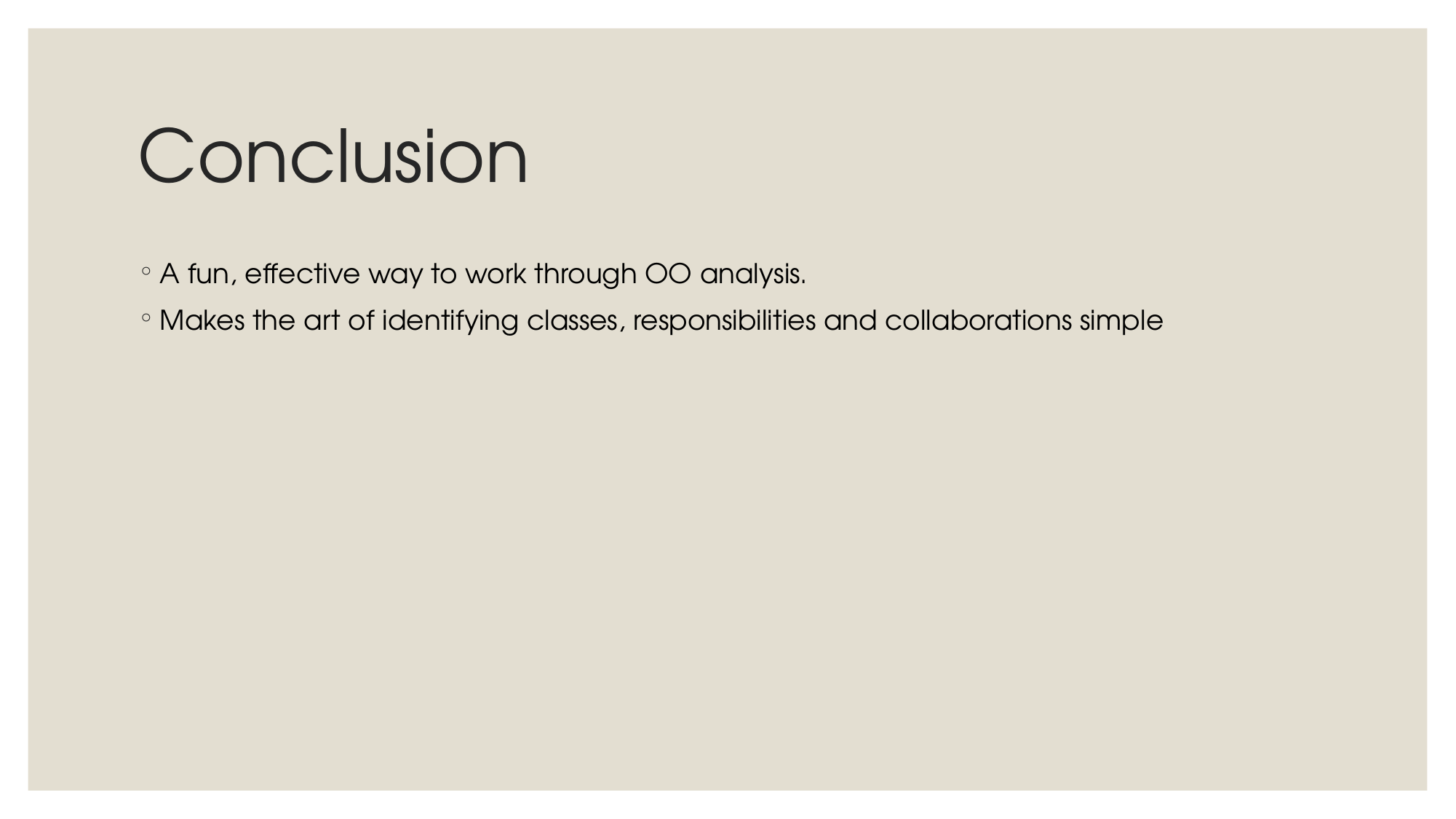

# Conclusion
A fun, effective way to work through OO analysis.
Makes the art of identifying classes, responsibilities and collaborations simple